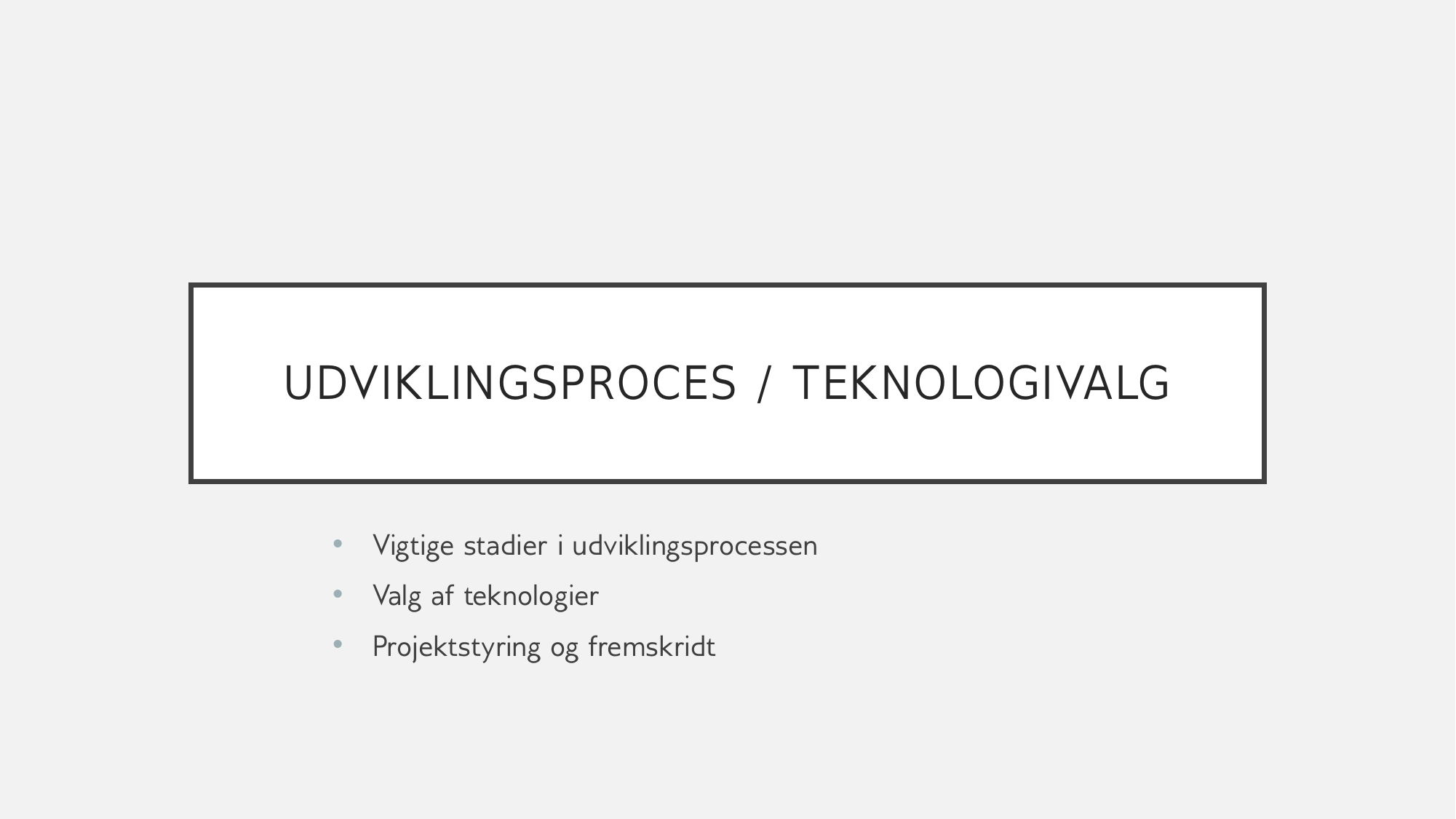

# Udviklingsproces / Teknologivalg
Vigtige stadier i udviklingsprocessen
Valg af teknologier
Projektstyring og fremskridt